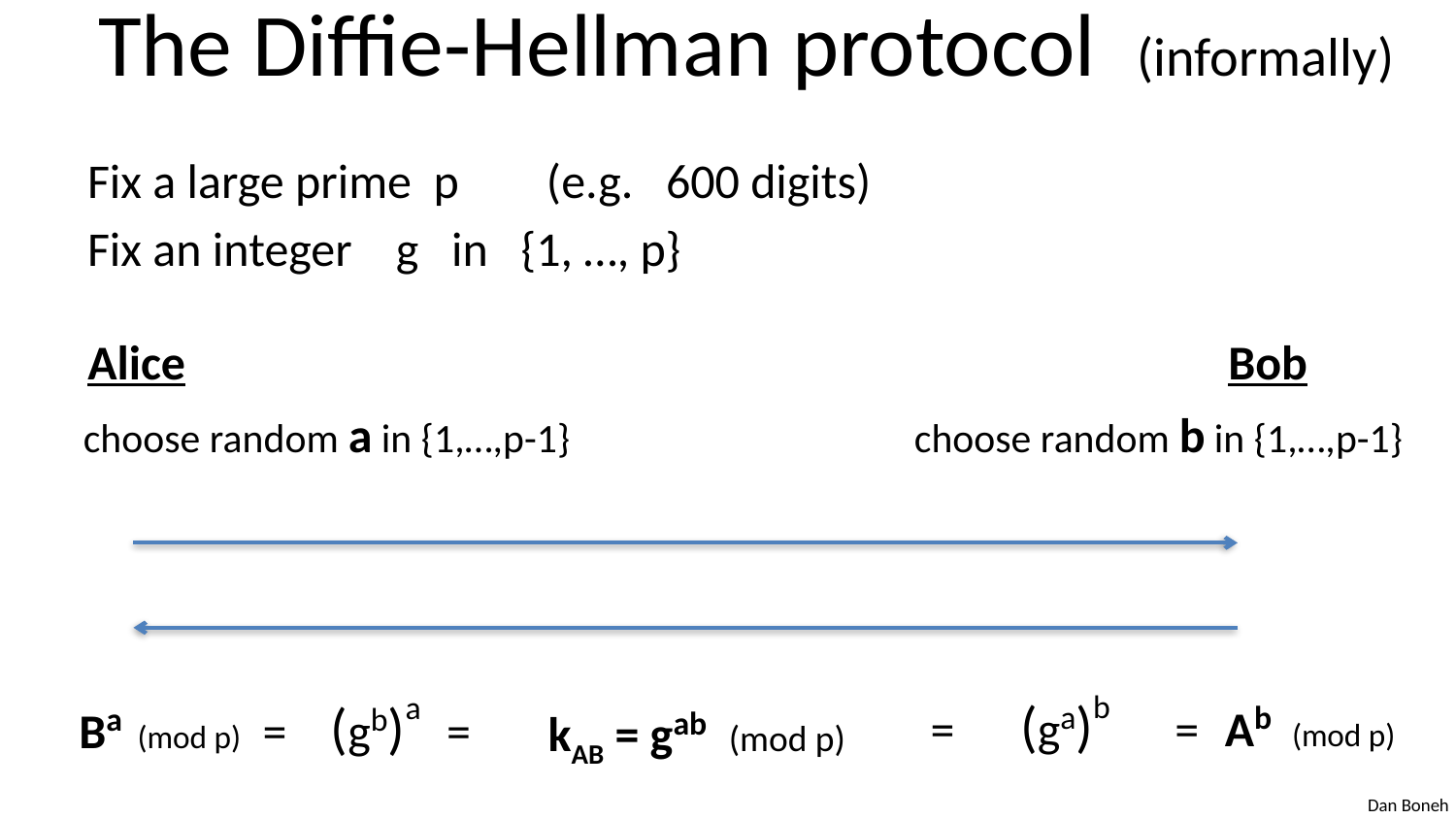

# The Diffie-Hellman protocol  (informally)
Fix a large prime  p        (e.g.   600 digits)
Fix an integer    g   in   {1, …, p}
Alice
Bob
choose random a in {1,…,p-1}
choose random b in {1,…,p-1}
=      (ga)b     =  Ab  (mod p)
  Ba  (mod p)   =    (gb)a  =
kAB = gab  (mod p)